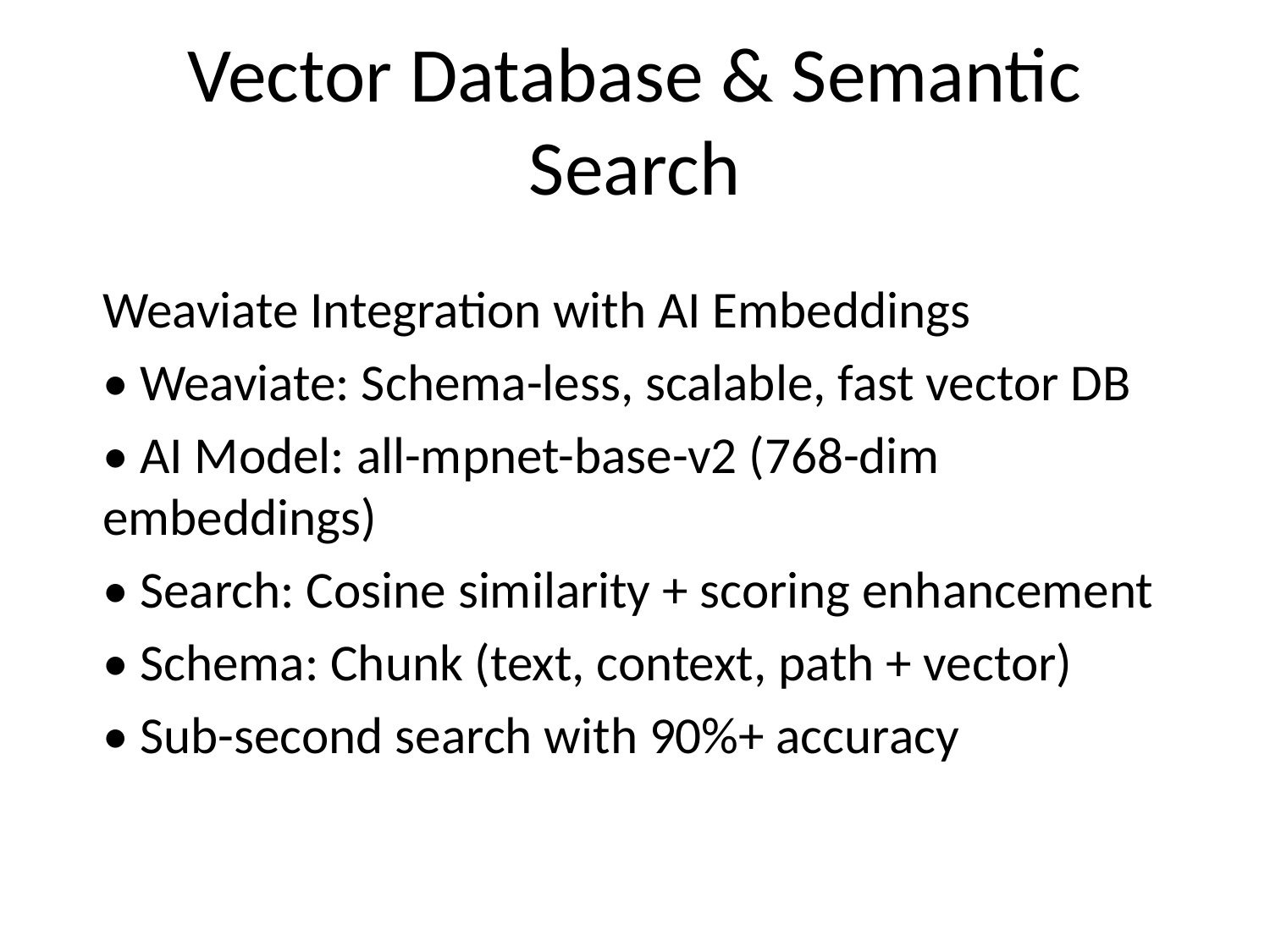

# Vector Database & Semantic Search
Weaviate Integration with AI Embeddings
• Weaviate: Schema-less, scalable, fast vector DB
• AI Model: all-mpnet-base-v2 (768-dim embeddings)
• Search: Cosine similarity + scoring enhancement
• Schema: Chunk (text, context, path + vector)
• Sub-second search with 90%+ accuracy